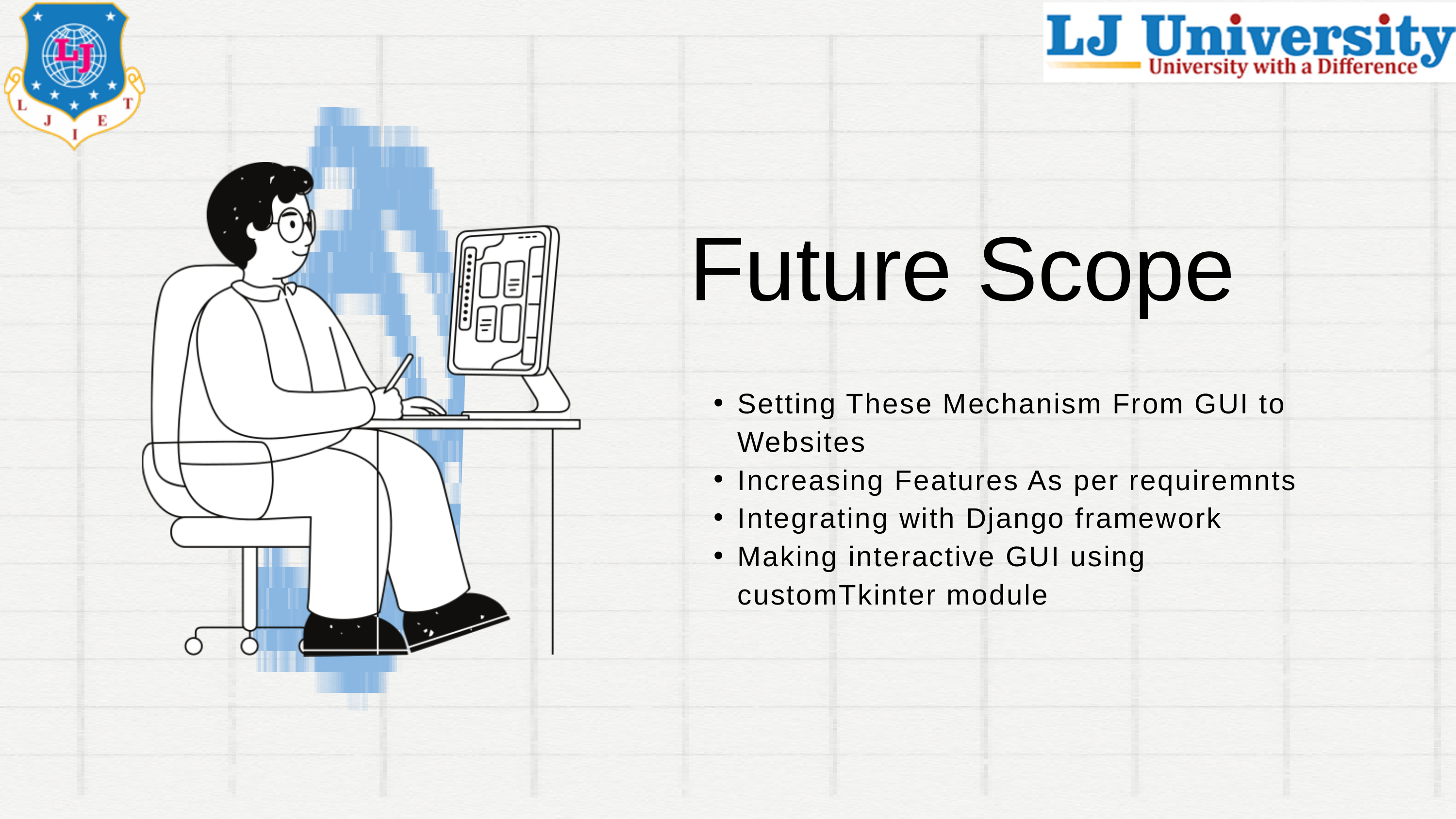

Future Scope

Setting These Mechanism From GUI to Websites
Increasing Features As per requiremnts
Integrating with Django framework
Making interactive GUI using customTkinter module